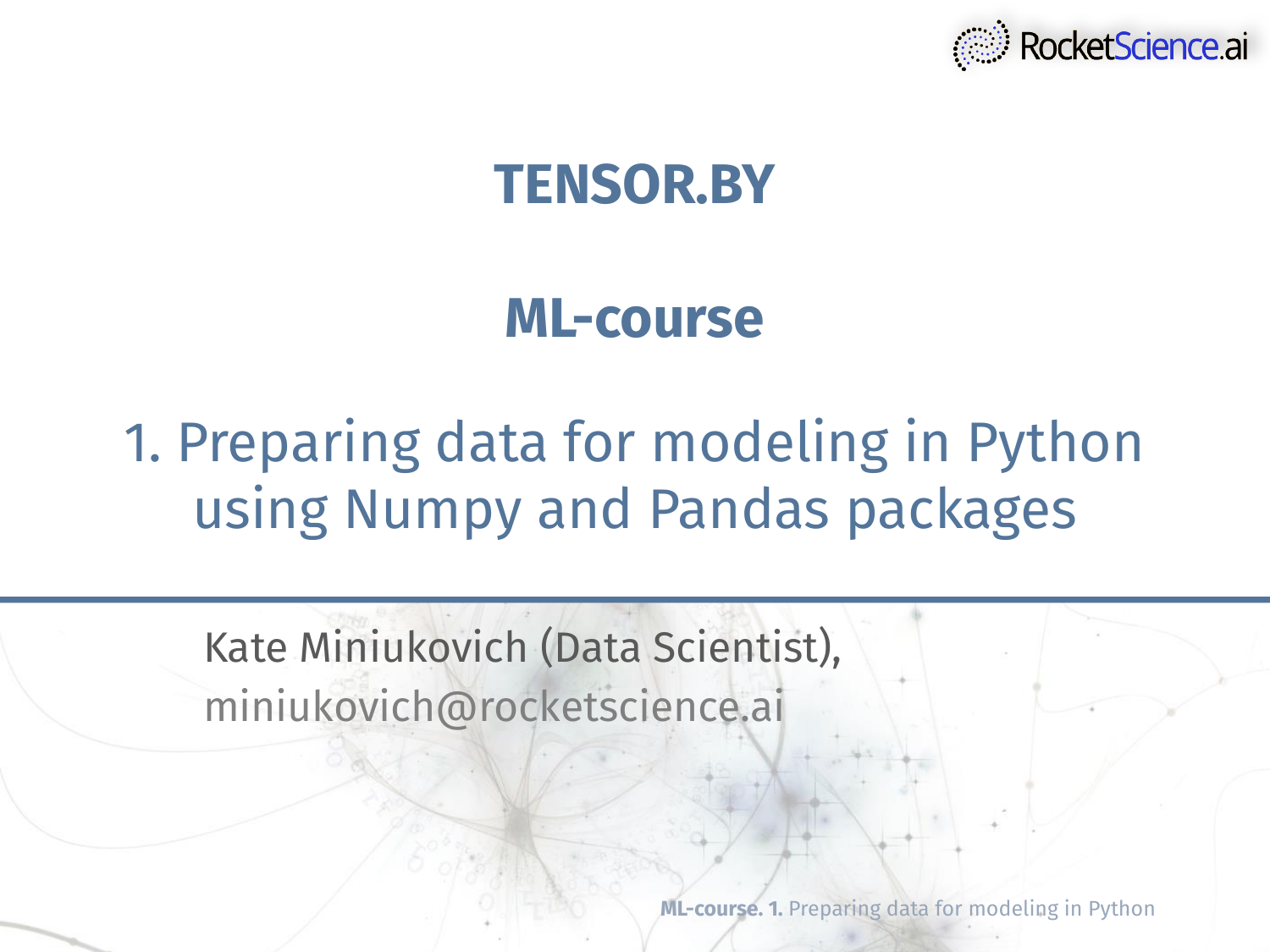

# TENSOR.BY ML-course 1. Preparing data for modeling in Python using Numpy and Pandas packages
Kate Miniukovich (Data Scientist),
miniukovich@rocketscience.ai
ML-course. 1. Preparing data for modeling in Python